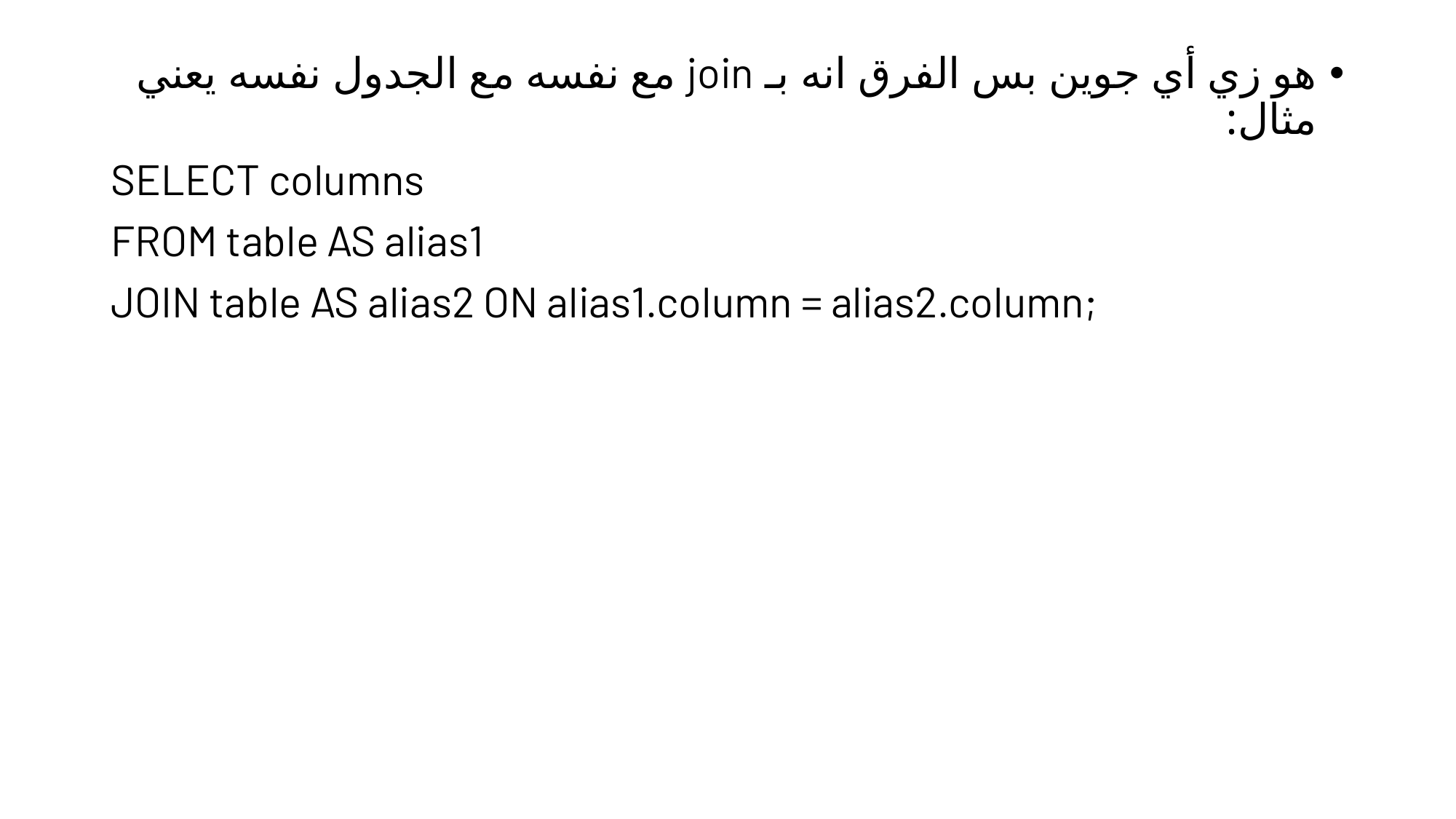

هو زي أي جوين بس الفرق انه بـ join مع نفسه مع الجدول نفسه يعني
مثال:
SELECT columns
FROM table AS alias1
JOIN table AS alias2 ON alias1.column = alias2.column;